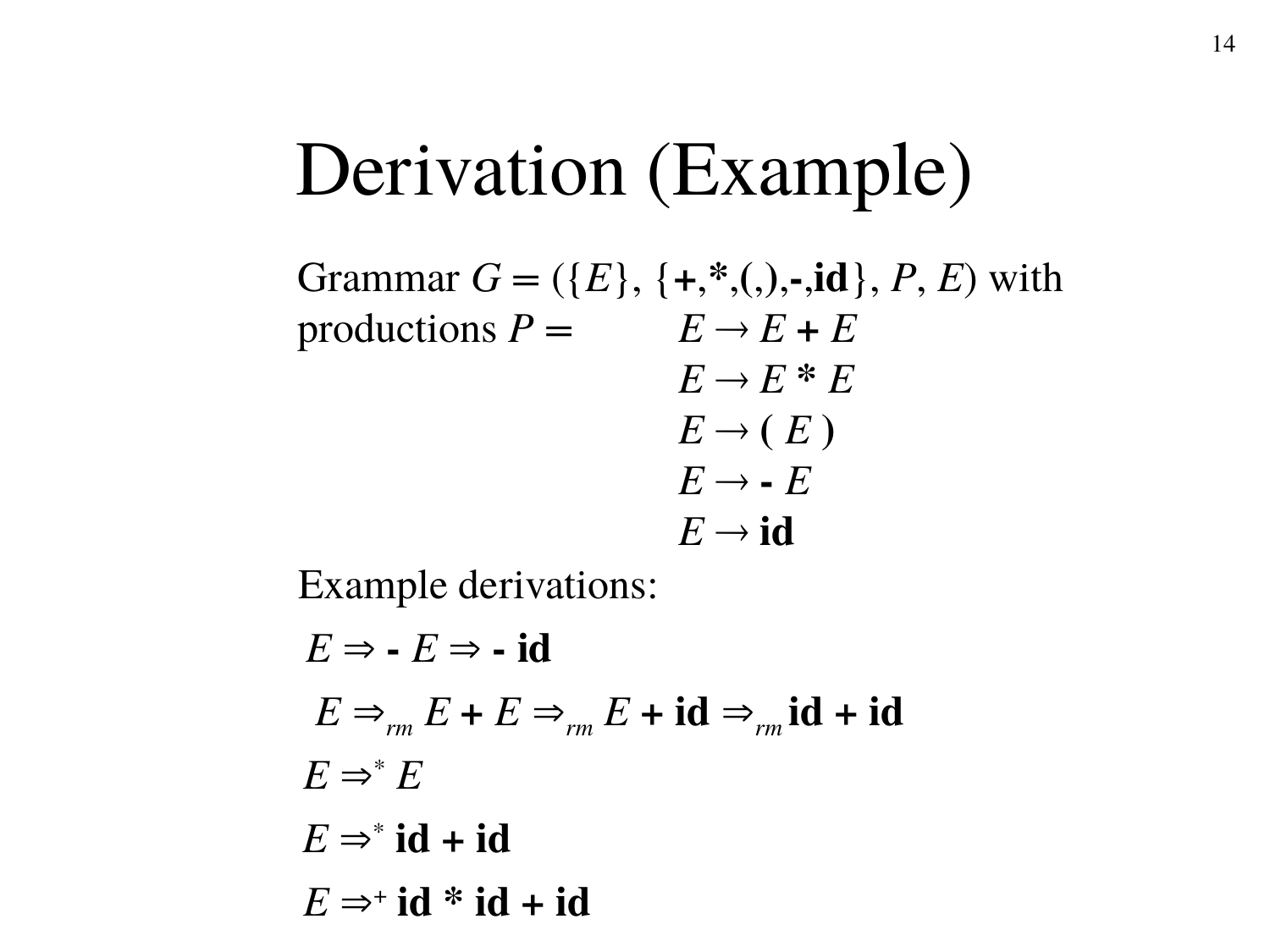

14
# Derivation (Example)
Grammar G = ({E}, {+,*,(,),-,id}, P, E) with
productions P =	E → E + E
			E → E * E
			E → ( E )
			E → - E
			E → id
Example derivations:
E ⇒ - E ⇒ - id
E ⇒rm E + E ⇒rm E + id ⇒rm id + id
E ⇒* E
E ⇒* id + id
E ⇒+ id * id + id